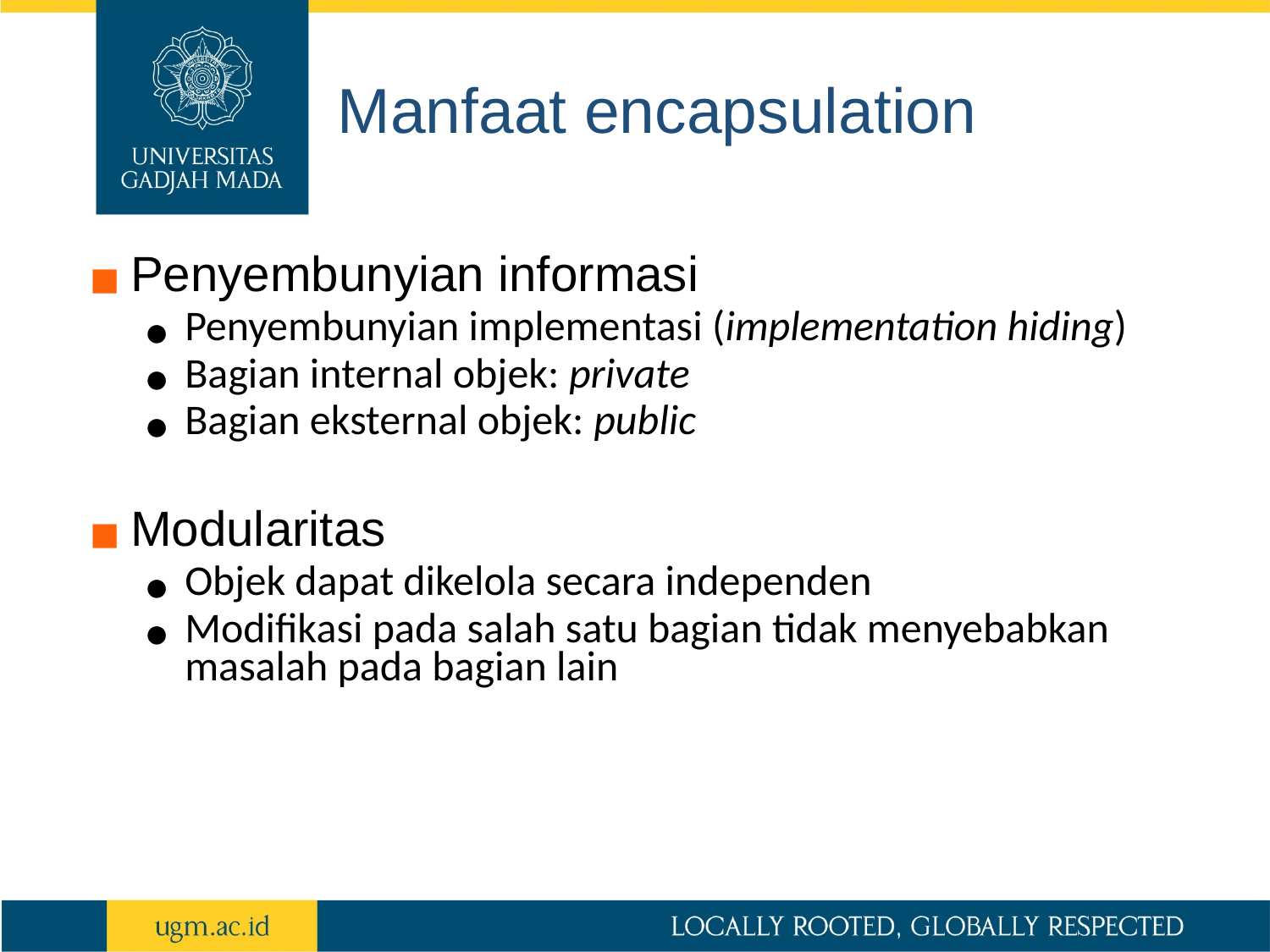

# Manfaat encapsulation
Penyembunyian informasi
Penyembunyian implementasi (implementation hiding)
Bagian internal objek: private
Bagian eksternal objek: public

Modularitas
Objek dapat dikelola secara independen
Modifikasi pada salah satu bagian tidak menyebabkan masalah pada bagian lain